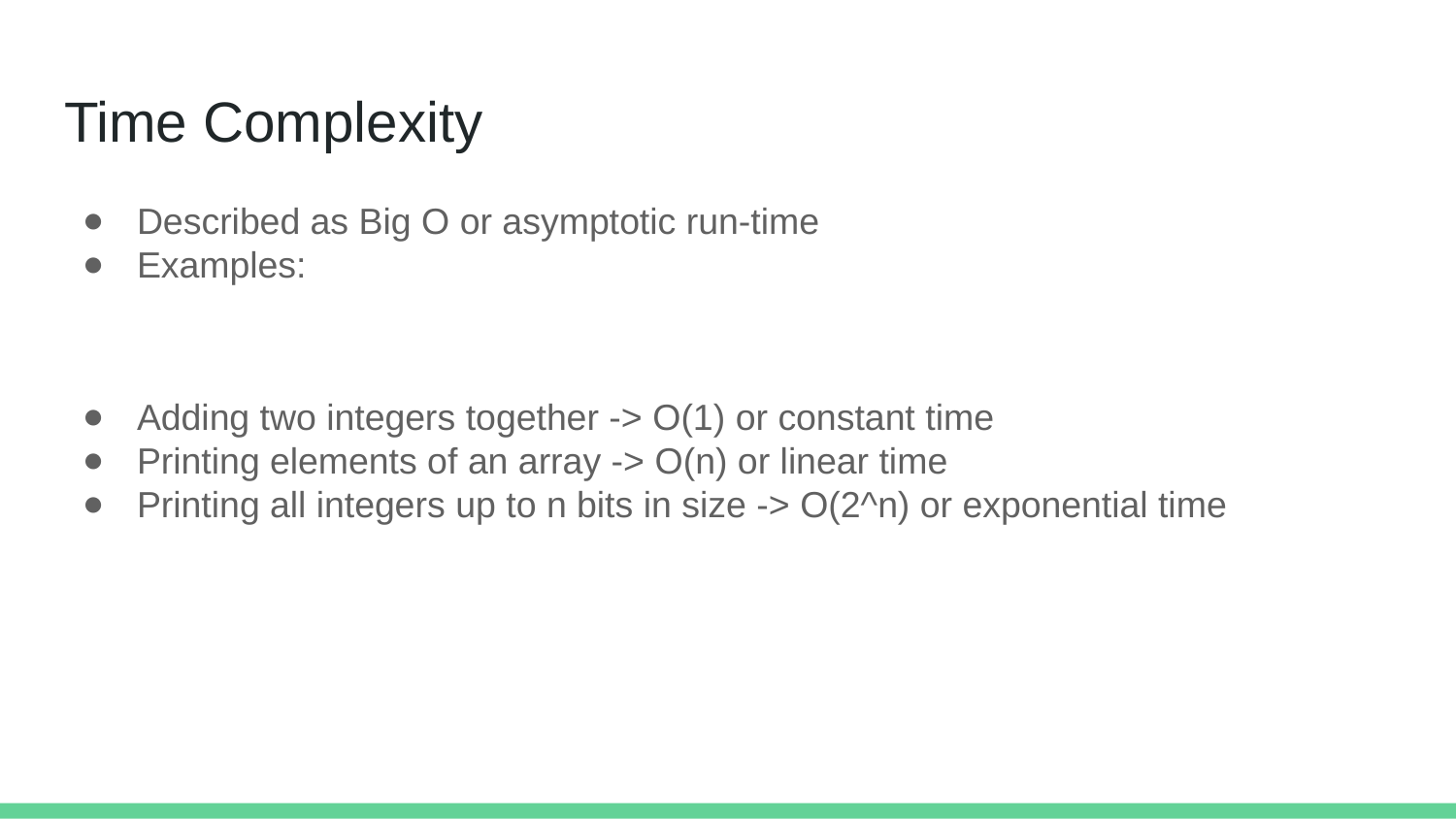

# Time Complexity
Described as Big O or asymptotic run-time
Examples:

Adding two integers together -> O(1) or constant time
Printing elements of an array -> O(n) or linear time
Printing all integers up to n bits in size -> O(2^n) or exponential time